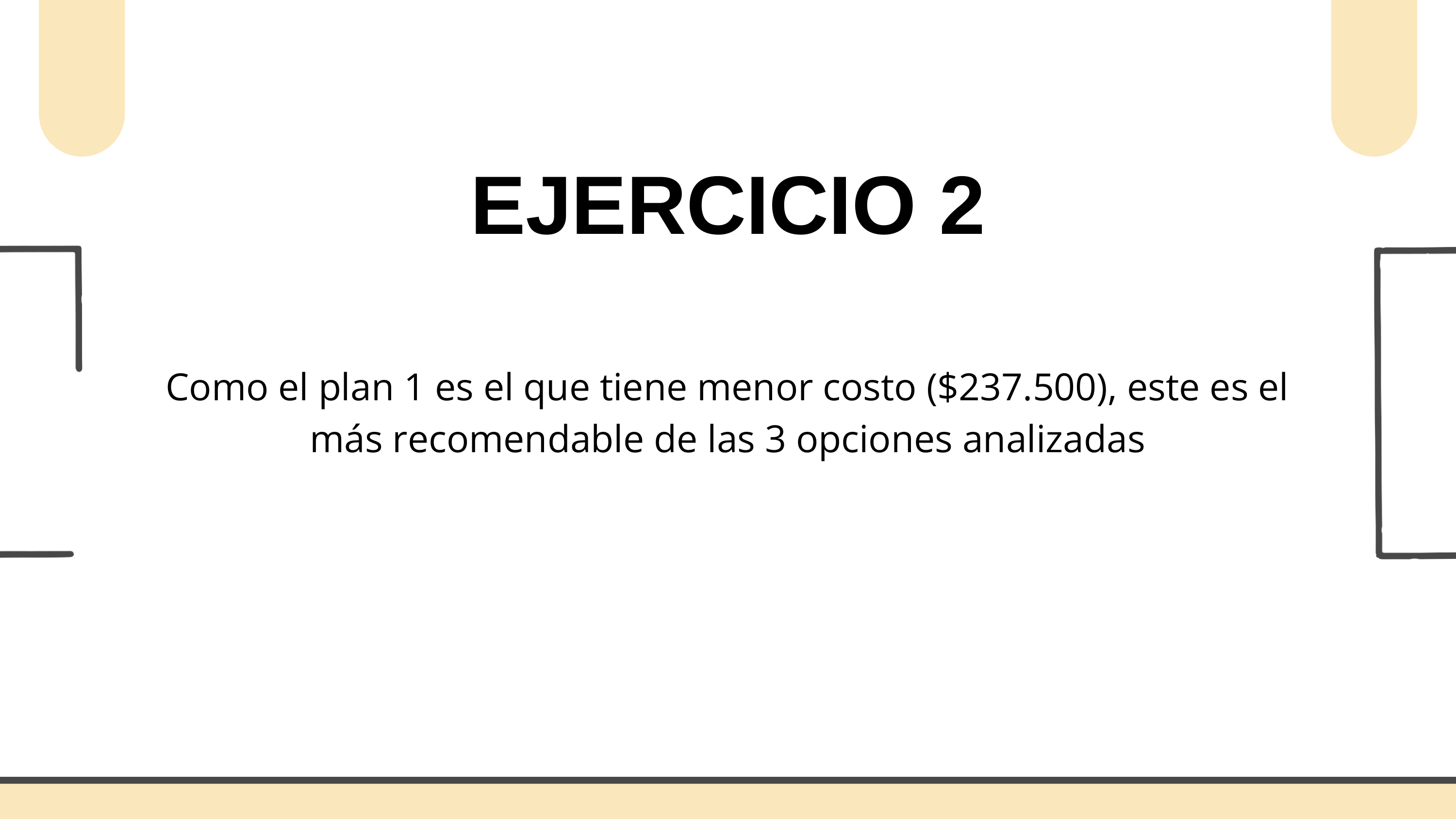

EJERCICIO 2

Como el plan 1 es el que tiene menor costo ($237.500), este es el más recomendable de las 3 opciones analizadas